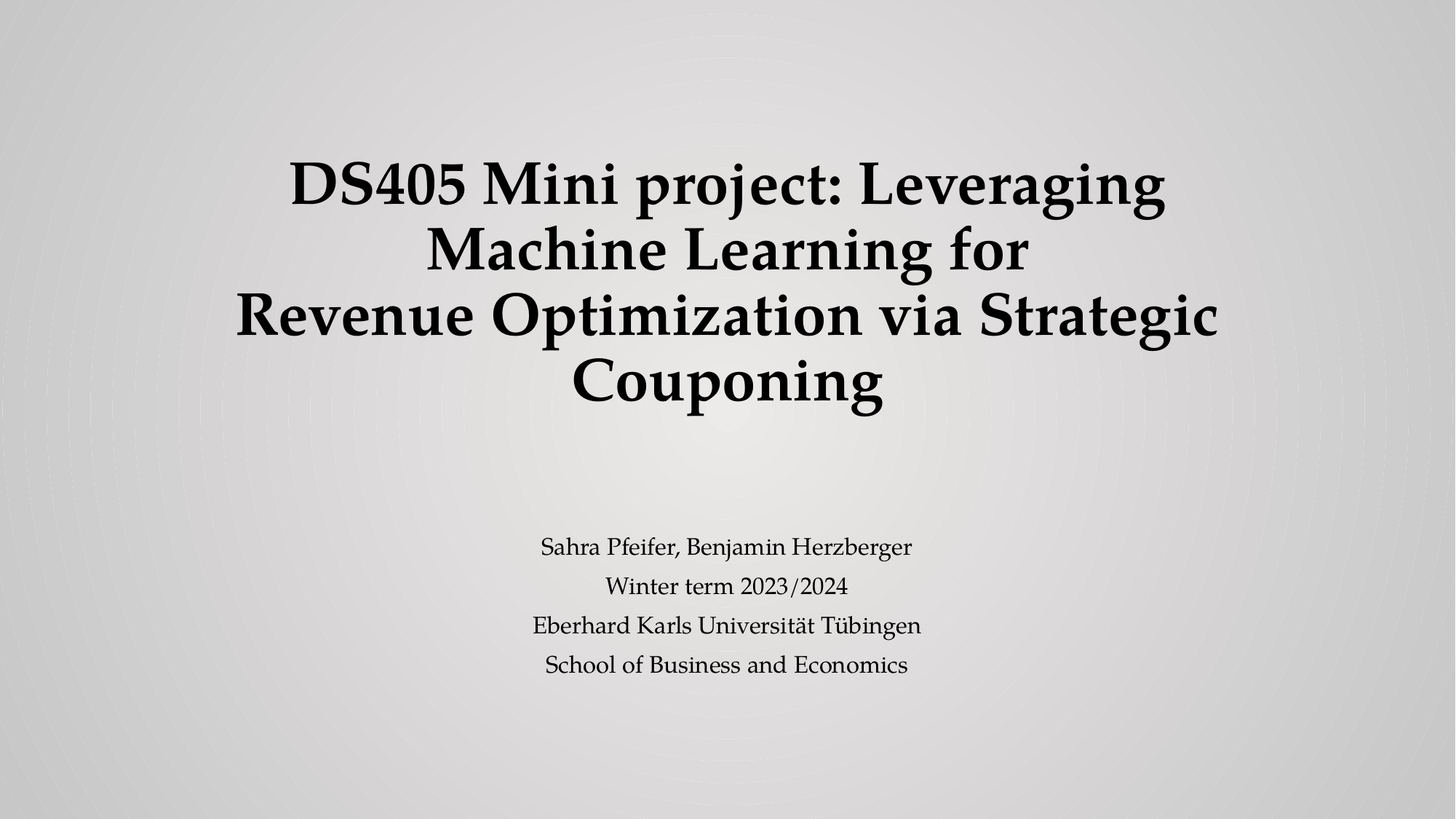

# DS405 Mini project: Leveraging Machine Learning for Revenue Optimization via Strategic Couponing

Sahra Pfeifer, Benjamin Herzberger
Winter term 2023/2024
Eberhard Karls Universität Tübingen
School of Business and Economics